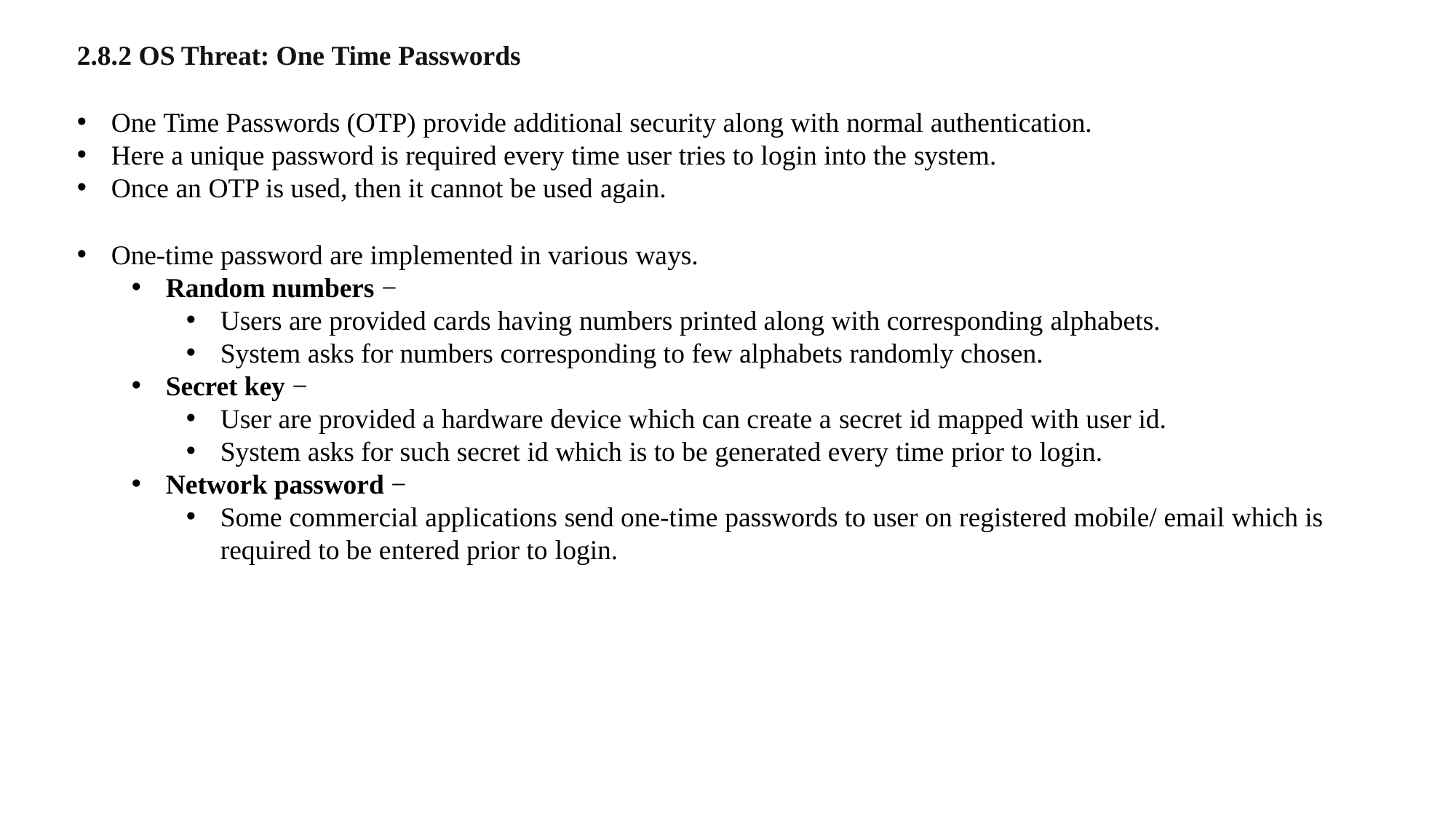

2.8.2 OS Threat: One Time Passwords

One Time Passwords (OTP) provide additional security along with normal authentication.
Here a unique password is required every time user tries to login into the system.
Once an OTP is used, then it cannot be used again.

One-time password are implemented in various ways.
Random numbers −
Users are provided cards having numbers printed along with corresponding alphabets.
System asks for numbers corresponding to few alphabets randomly chosen.
Secret key −
User are provided a hardware device which can create a secret id mapped with user id.
System asks for such secret id which is to be generated every time prior to login.
Network password −
Some commercial applications send one-time passwords to user on registered mobile/ email which is  required to be entered prior to login.